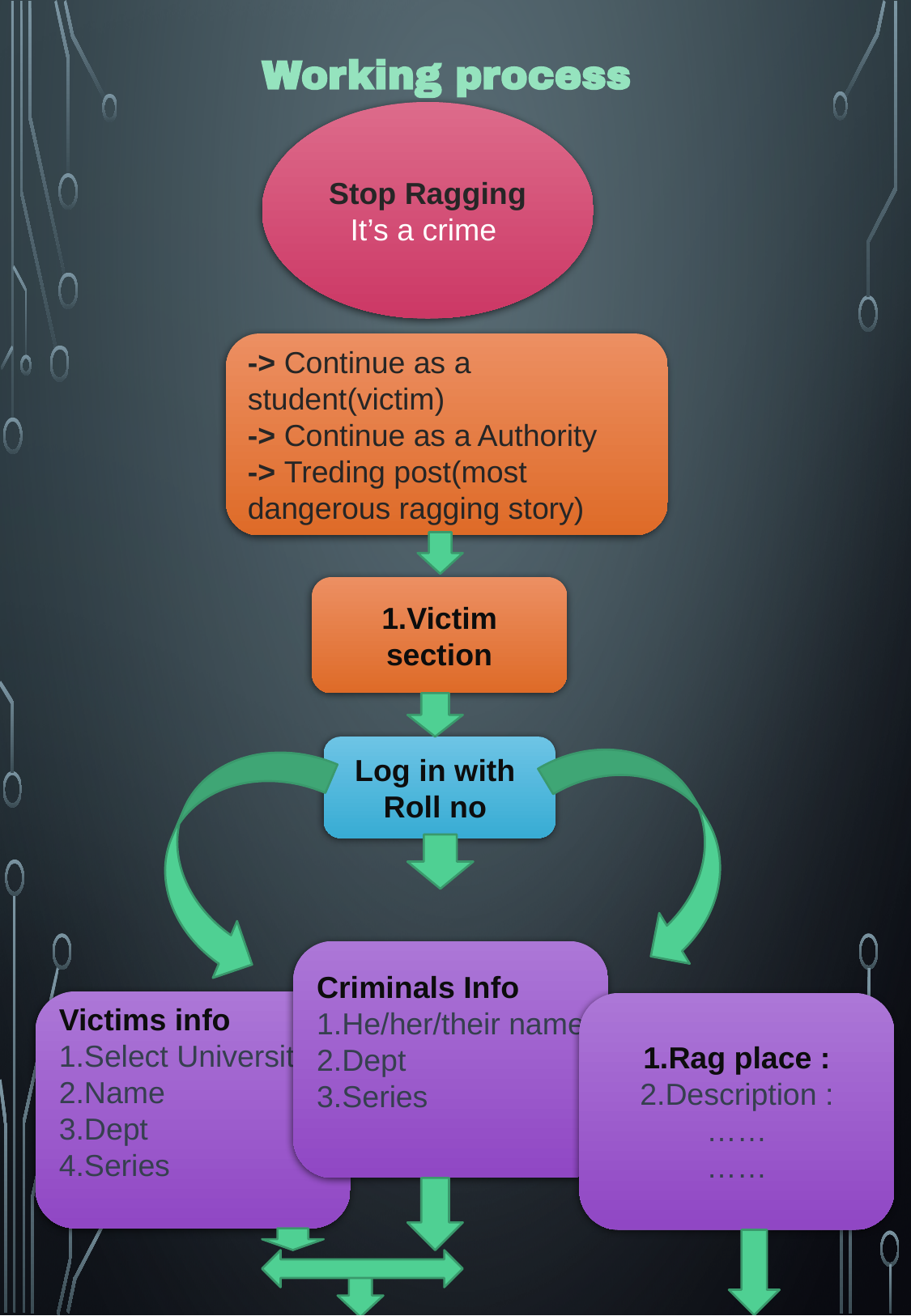

Working process
Stop Ragging
It’s a crime
-> Continue as a student(victim)
-> Continue as a Authority
-> Treding post(most dangerous ragging story)

1.Victim section

Log in with
Roll no

Criminals Info
1.He/her/their name
2.Dept
3.Series

Victims info
1.Select University
2.Name
3.Dept
4.Series

1.Rag place :
2.Description :
……
……